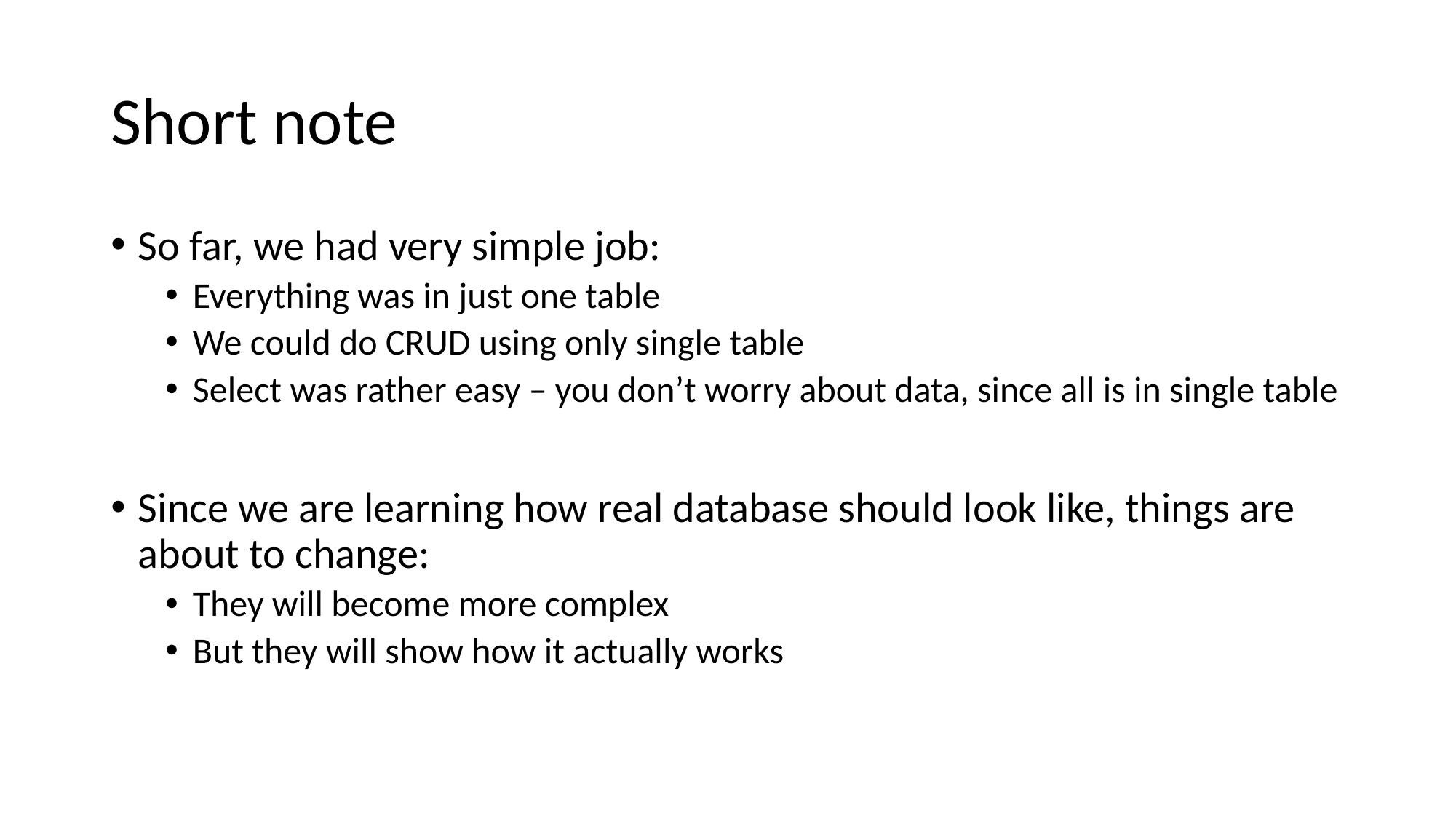

# Short note
So far, we had very simple job:
Everything was in just one table
We could do CRUD using only single table
Select was rather easy – you don’t worry about data, since all is in single table

Since we are learning how real database should look like, things are about to change:
They will become more complex
But they will show how it actually works